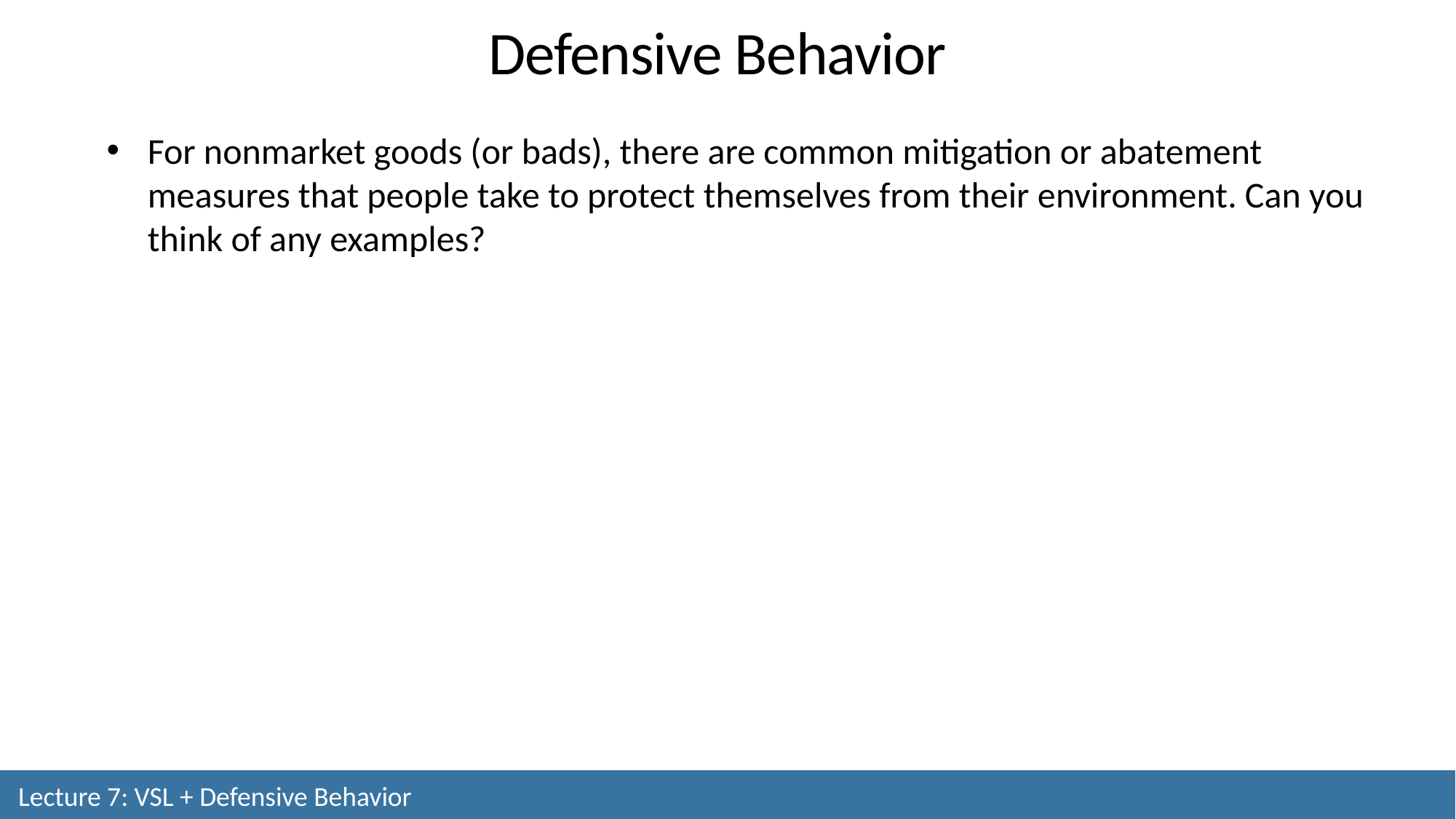

Defensive Behavior
For nonmarket goods (or bads), there are common mitigation or abatement measures that people take to protect themselves from their environment. Can you think of any examples?